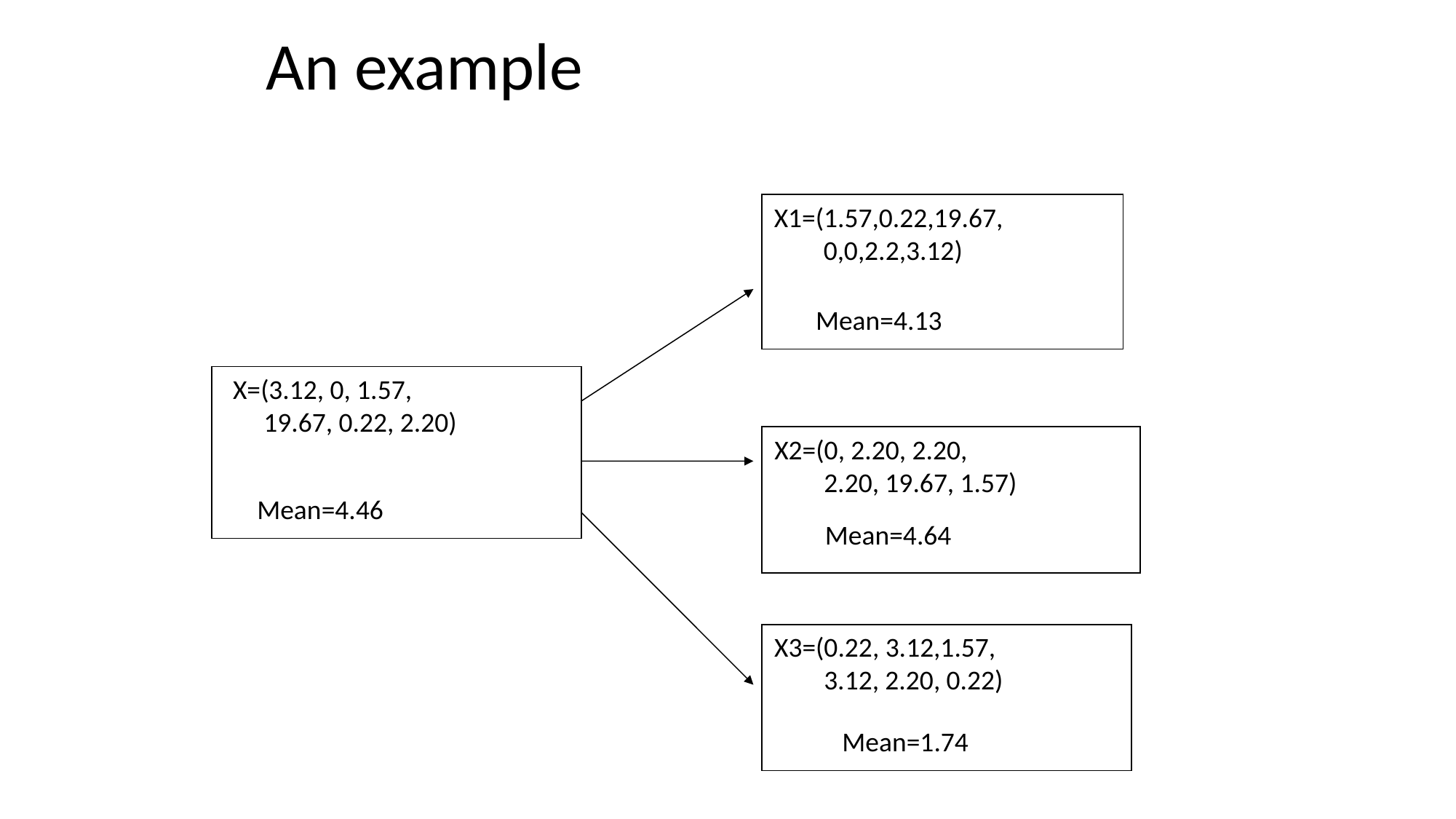

# An example
X1=(1.57,0.22,19.67,
        0,0,2.2,3.12)

Mean=4.13

X=(3.12, 0, 1.57,
     19.67, 0.22, 2.20)
Mean=4.46
X2=(0, 2.20, 2.20,
        2.20, 19.67, 1.57)

Mean=4.64

X3=(0.22, 3.12,1.57,
        3.12, 2.20, 0.22)

Mean=1.74